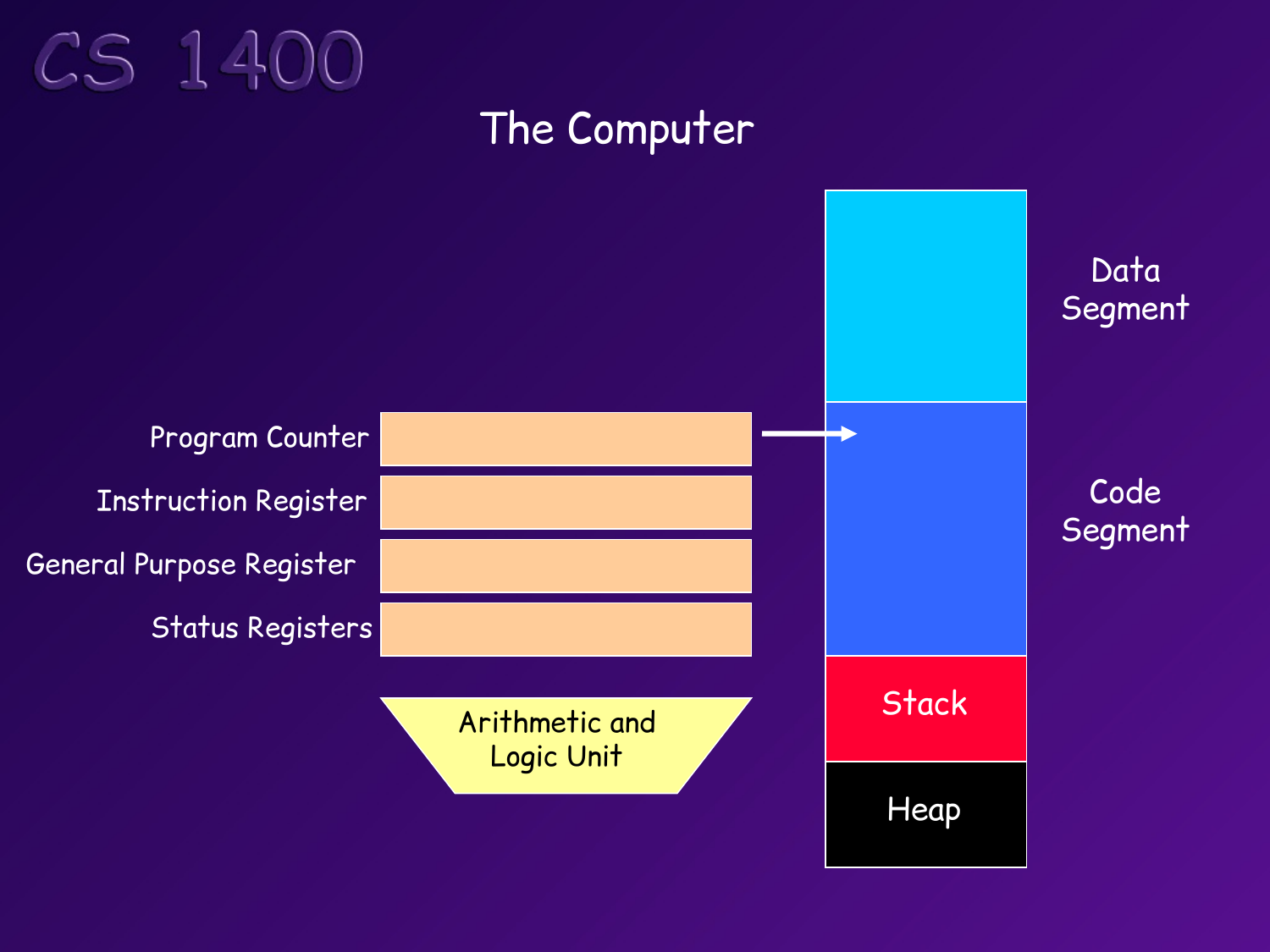

The Computer

Data
Segment

Program Counter

Code
Segment
Instruction Register

General Purpose Register

Status Registers

Stack

Arithmetic and
Logic Unit

Heap